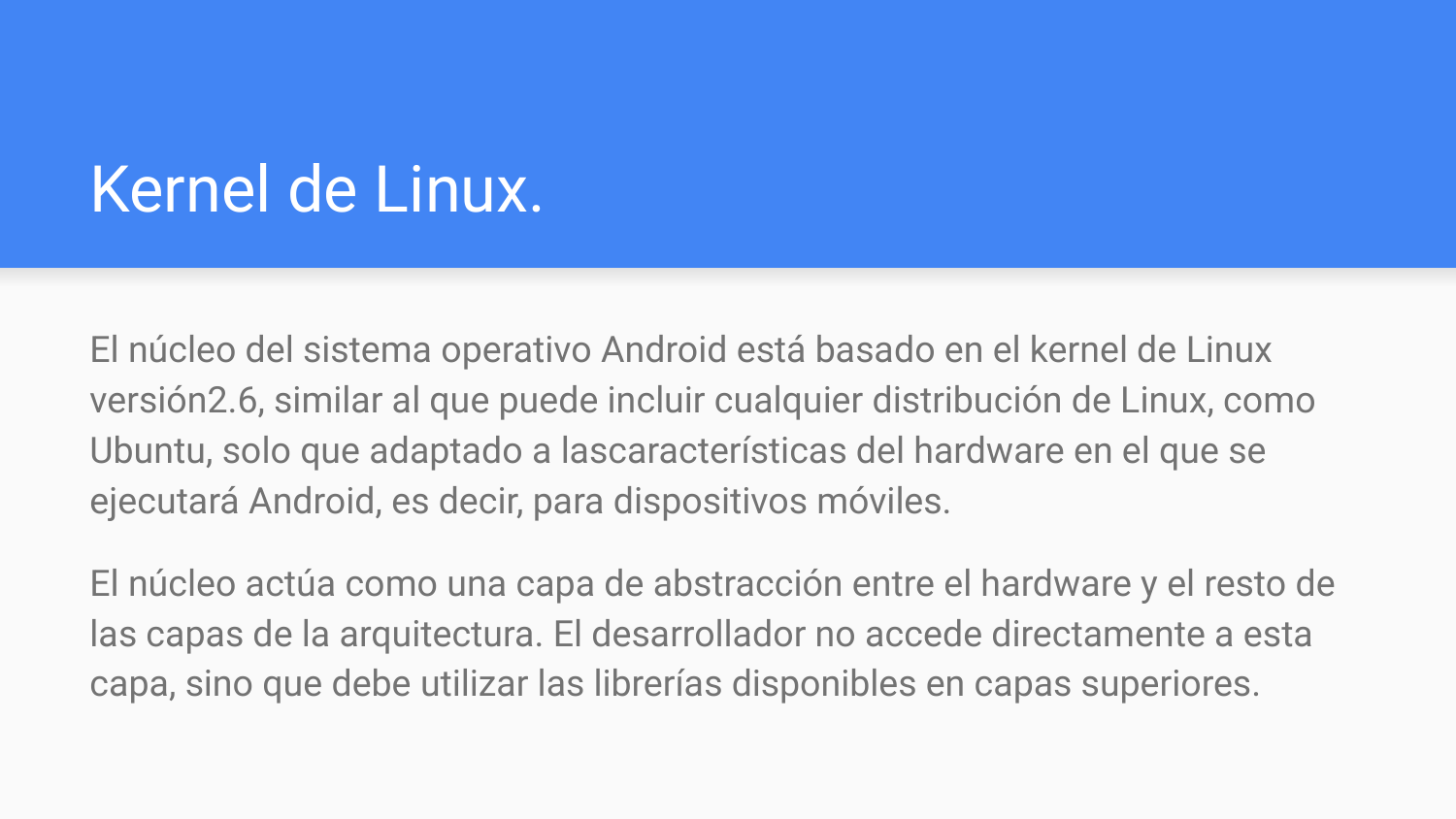

# Kernel de Linux.
El núcleo del sistema operativo Android está basado en el kernel de Linux versión2.6, similar al que puede incluir cualquier distribución de Linux, como Ubuntu, solo que adaptado a lascaracterísticas del hardware en el que se ejecutará Android, es decir, para dispositivos móviles.
El núcleo actúa como una capa de abstracción entre el hardware y el resto de las capas de la arquitectura. El desarrollador no accede directamente a esta capa, sino que debe utilizar las librerías disponibles en capas superiores.